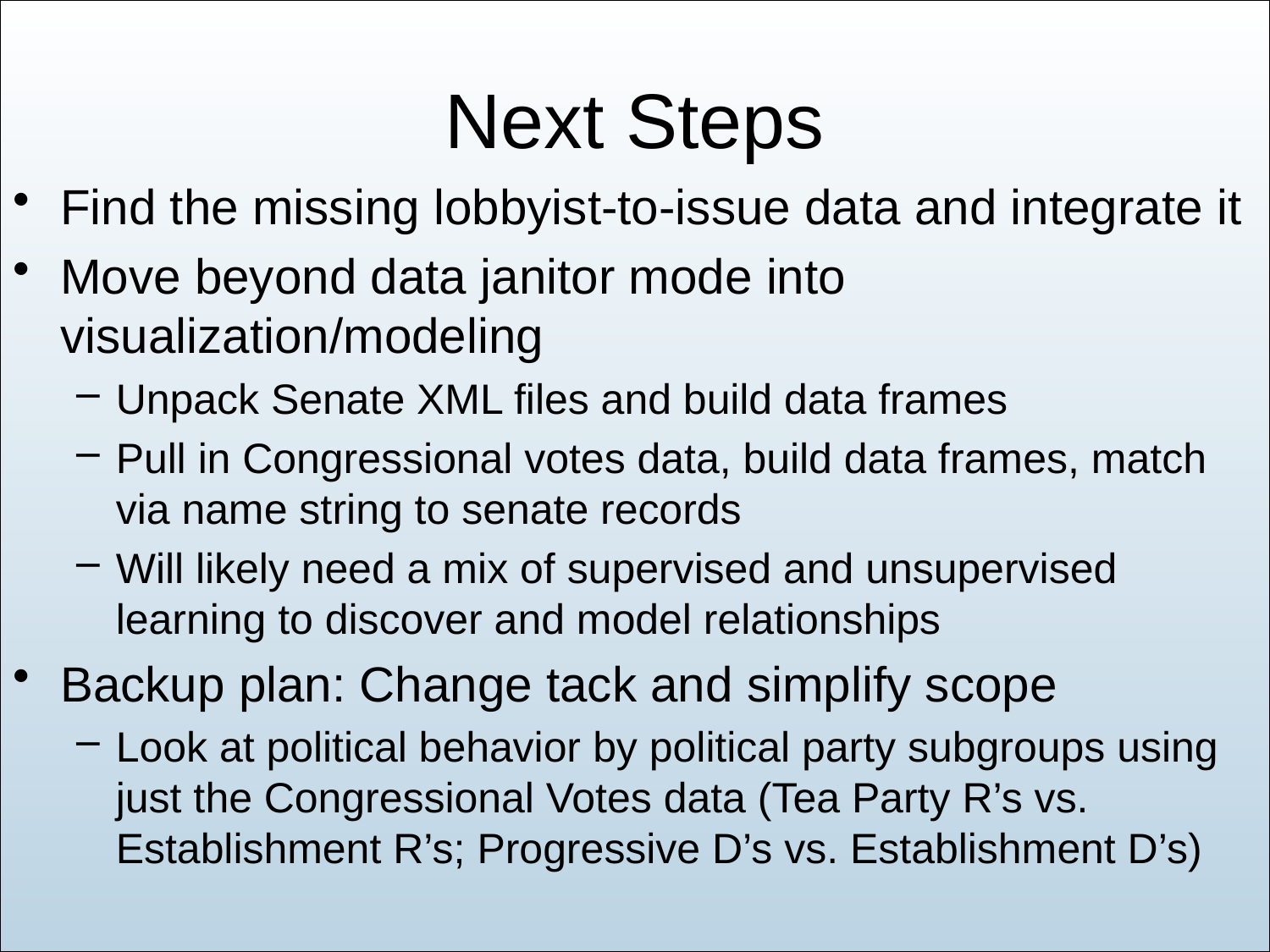

# Next Steps
Find the missing lobbyist-to-issue data and integrate it
Move beyond data janitor mode into visualization/modeling
Unpack Senate XML files and build data frames
Pull in Congressional votes data, build data frames, match via name string to senate records
Will likely need a mix of supervised and unsupervised learning to discover and model relationships
Backup plan: Change tack and simplify scope
Look at political behavior by political party subgroups using just the Congressional Votes data (Tea Party R’s vs. Establishment R’s; Progressive D’s vs. Establishment D’s)